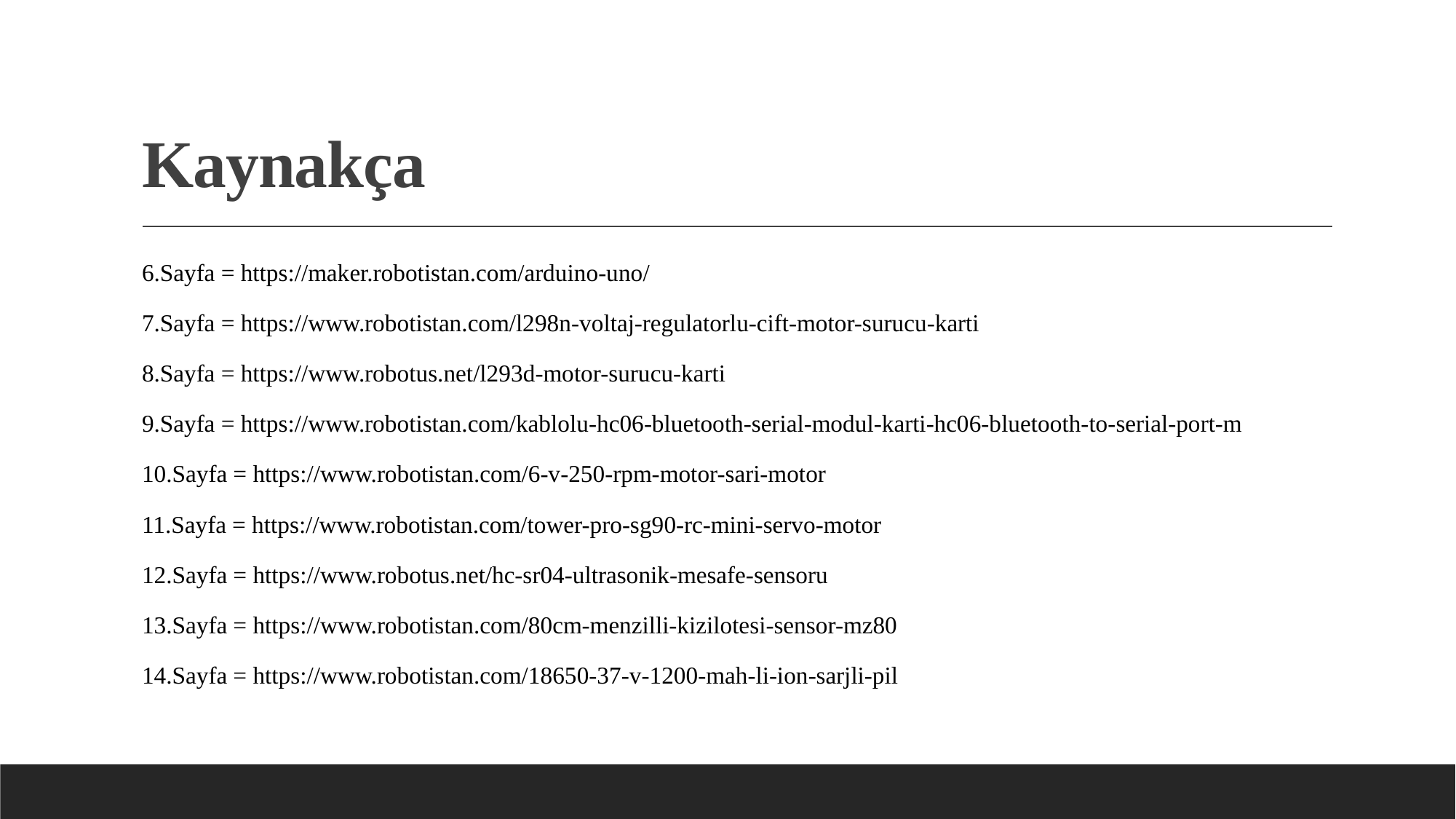

# Kaynakça
6.Sayfa = https://maker.robotistan.com/arduino-uno/
7.Sayfa = https://www.robotistan.com/l298n-voltaj-regulatorlu-cift-motor-surucu-karti
8.Sayfa = https://www.robotus.net/l293d-motor-surucu-karti
9.Sayfa = https://www.robotistan.com/kablolu-hc06-bluetooth-serial-modul-karti-hc06-bluetooth-to-serial-port-m
10.Sayfa = https://www.robotistan.com/6-v-250-rpm-motor-sari-motor
11.Sayfa = https://www.robotistan.com/tower-pro-sg90-rc-mini-servo-motor
12.Sayfa = https://www.robotus.net/hc-sr04-ultrasonik-mesafe-sensoru
13.Sayfa = https://www.robotistan.com/80cm-menzilli-kizilotesi-sensor-mz80
14.Sayfa = https://www.robotistan.com/18650-37-v-1200-mah-li-ion-sarjli-pil